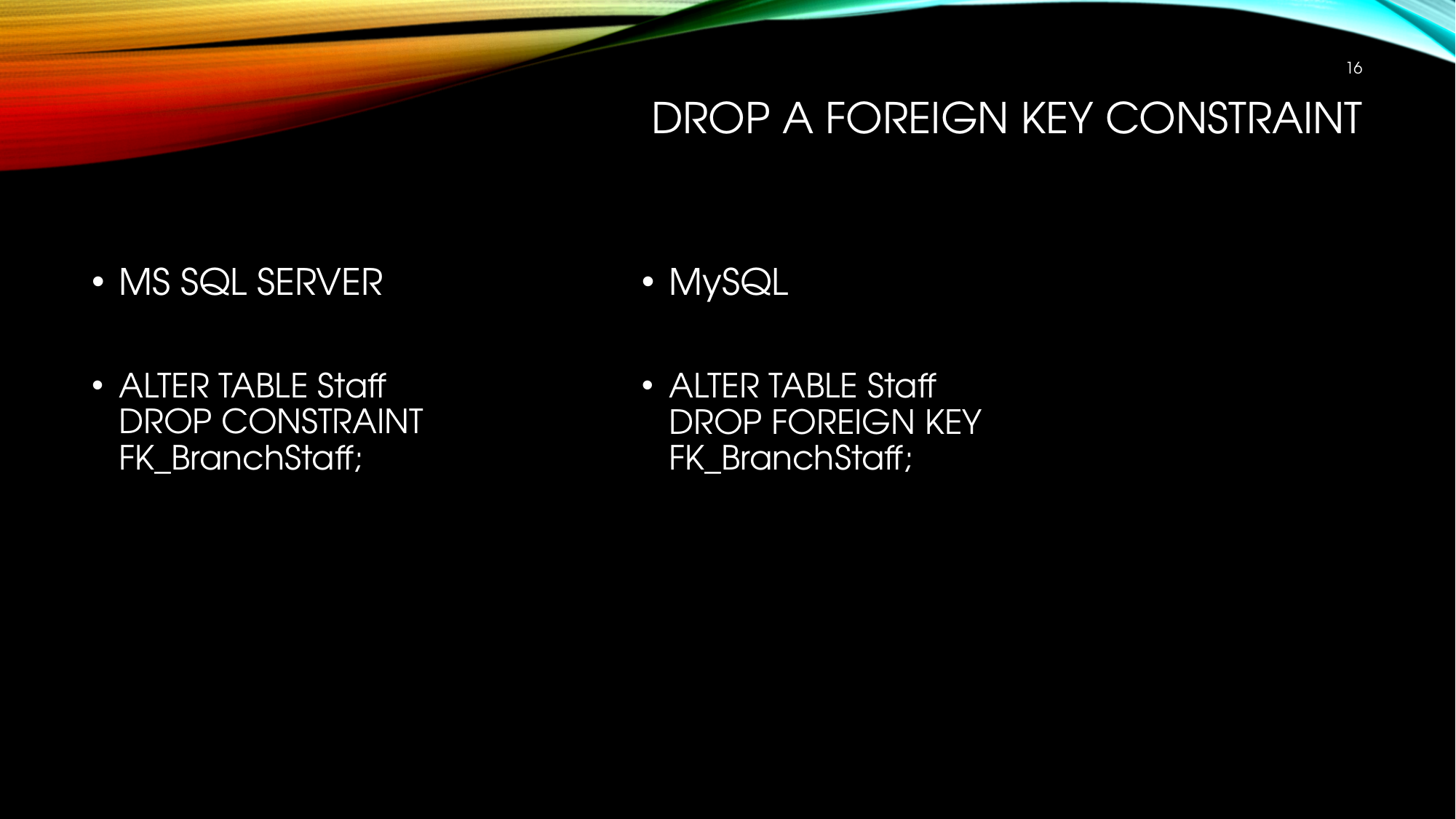

16
# DROP a FOREIGN KEY Constraint
MS SQL SERVER

ALTER TABLE Staff
DROP CONSTRAINT  FK_BranchStaff;
MySQL

ALTER TABLE Staff
DROP FOREIGN KEY  FK_BranchStaff;